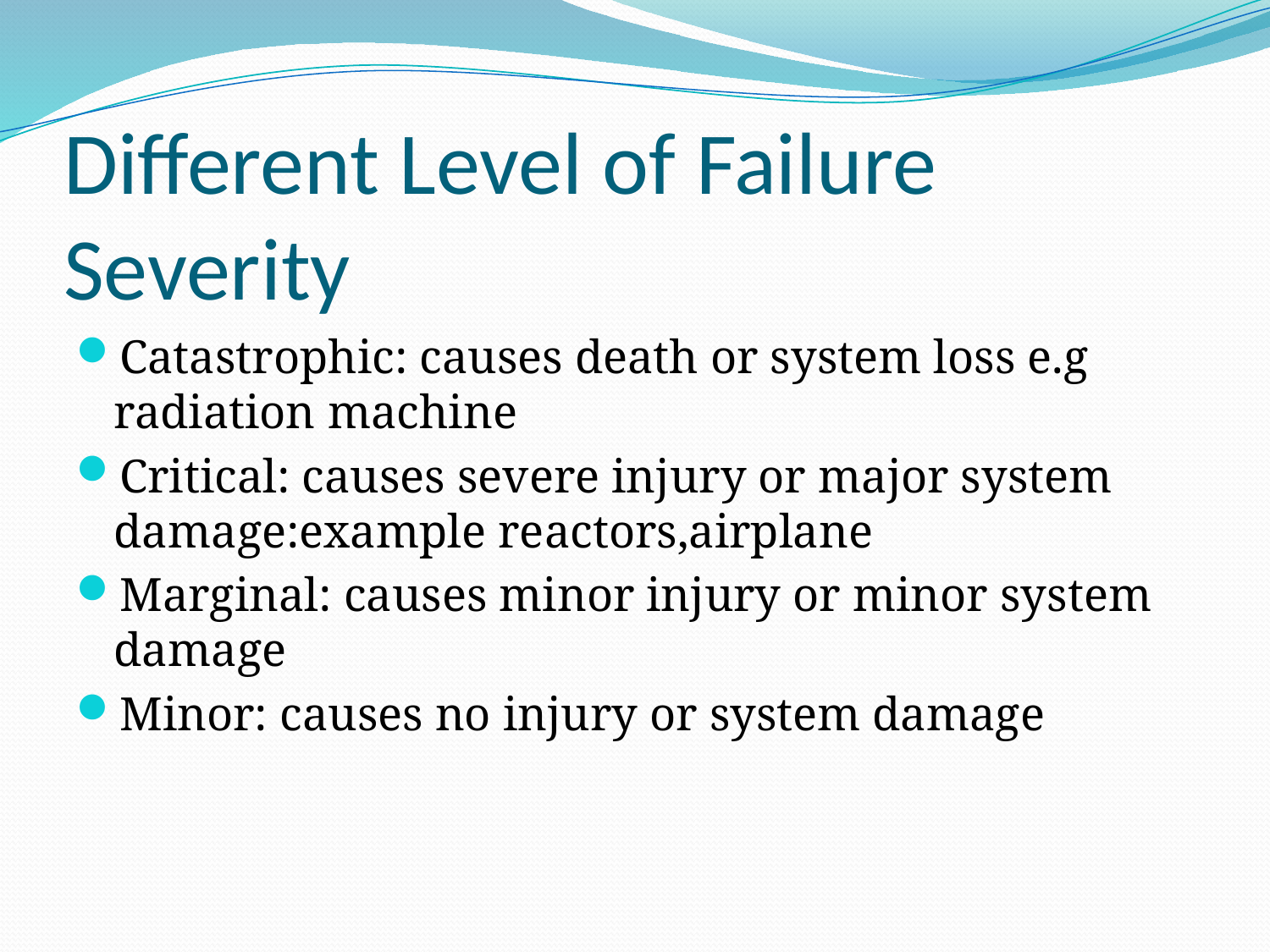

# Different Level of Failure Severity
Catastrophic: causes death or system loss e.g radiation machine
Critical: causes severe injury or major system damage:example reactors,airplane
Marginal: causes minor injury or minor system damage
Minor: causes no injury or system damage